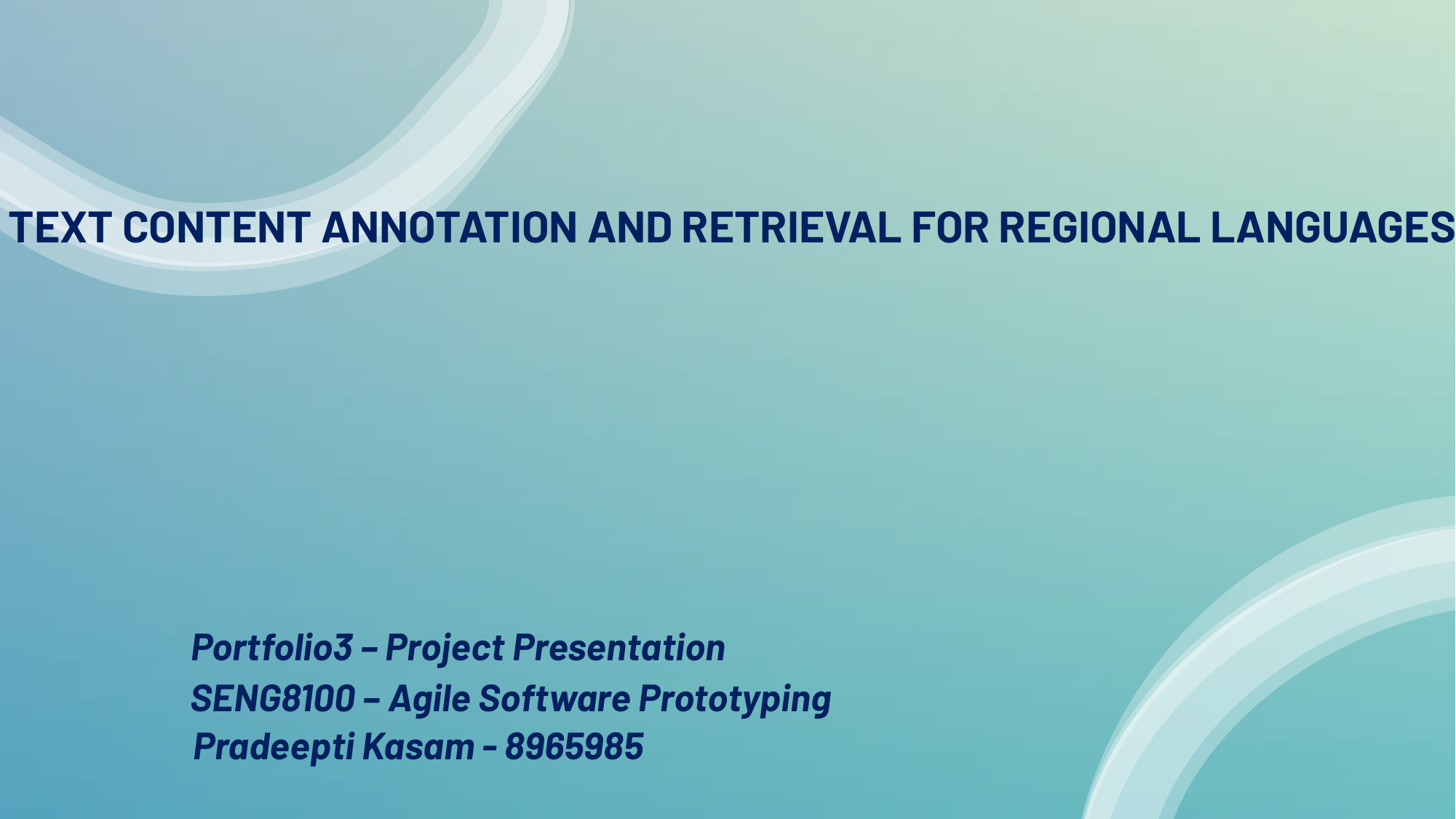

TEXT CONTENT ANNOTATION AND RETRIEVAL FOR REGIONAL LANGUAGES

						            Portfolio3 – Project Presentation
						                SENG8100 – Agile Software Prototyping
						                Pradeepti Kasam - 8965985